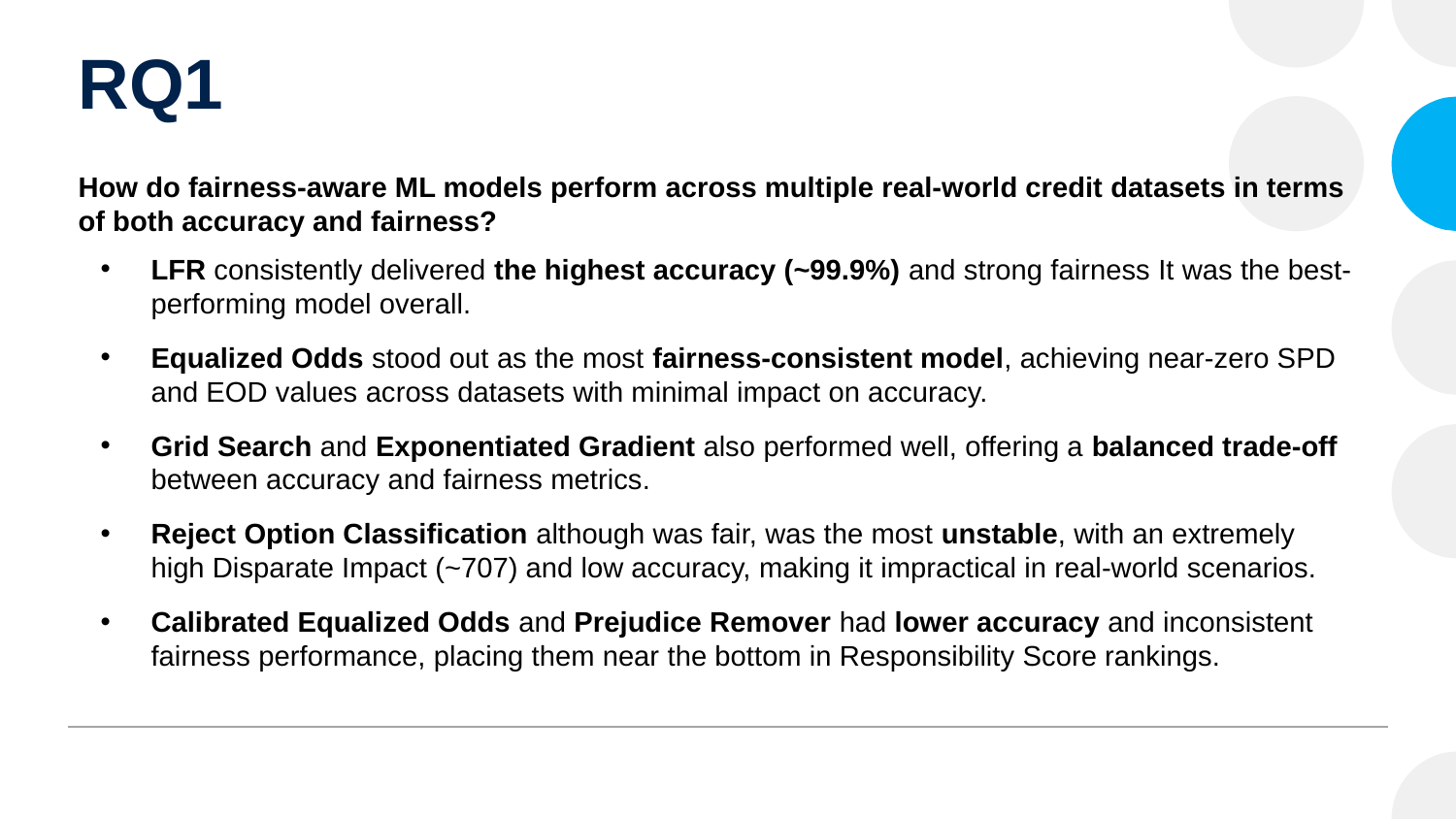

# RQ1
How do fairness-aware ML models perform across multiple real-world credit datasets in terms of both accuracy and fairness?
LFR consistently delivered the highest accuracy (~99.9%) and strong fairness It was the best-performing model overall.
Equalized Odds stood out as the most fairness-consistent model, achieving near-zero SPD and EOD values across datasets with minimal impact on accuracy.
Grid Search and Exponentiated Gradient also performed well, offering a balanced trade-off between accuracy and fairness metrics.
Reject Option Classification although was fair, was the most unstable, with an extremely high Disparate Impact (~707) and low accuracy, making it impractical in real-world scenarios.
Calibrated Equalized Odds and Prejudice Remover had lower accuracy and inconsistent fairness performance, placing them near the bottom in Responsibility Score rankings.